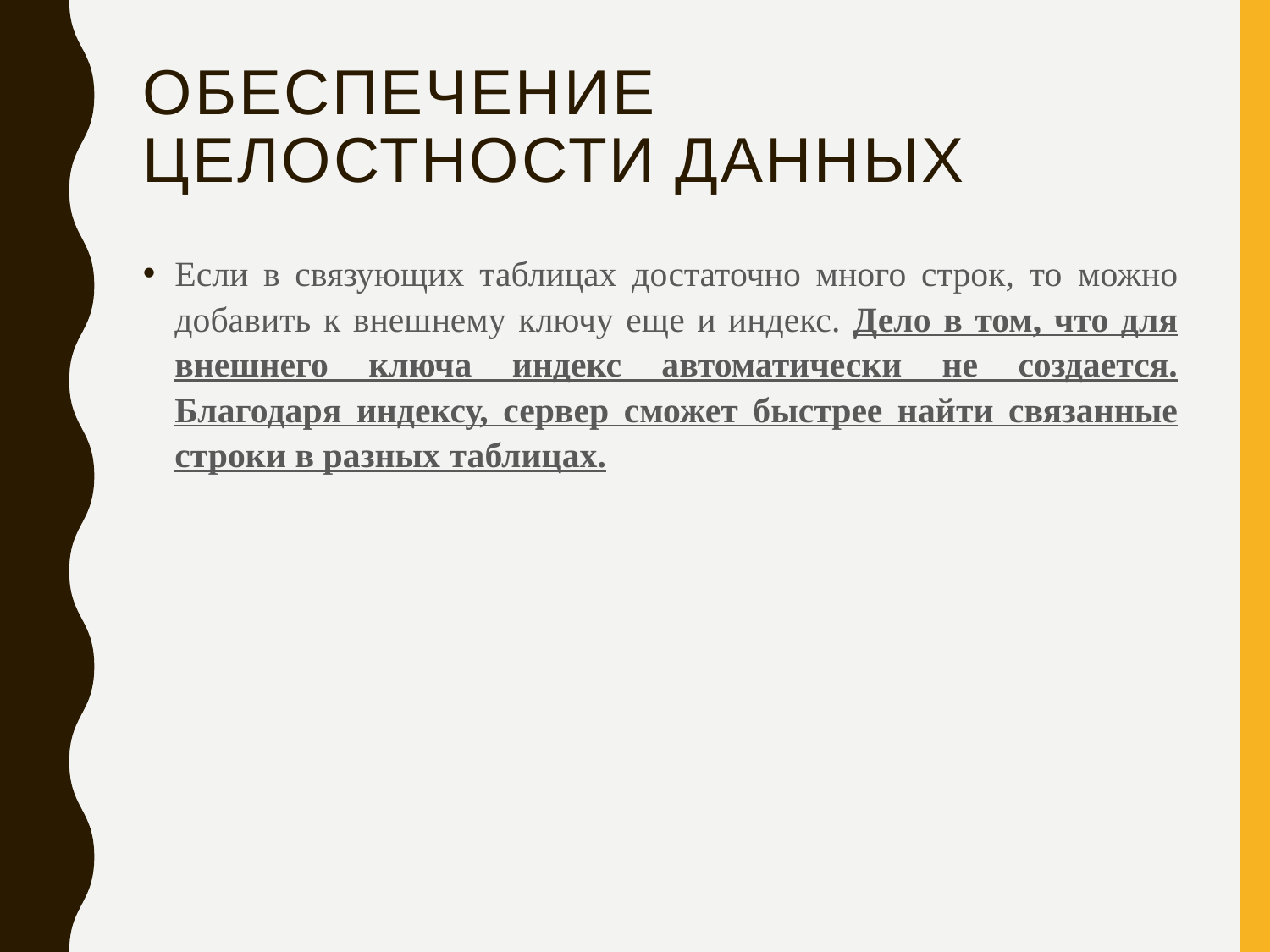

# Обеспечение целостности данных
Если в связующих таблицах достаточно много строк, то можно добавить к внешнему ключу еще и индекс. Дело в том, что для внешнего ключа индекс автоматически не создается. Благодаря индексу, сервер сможет быстрее найти связанные строки в разных таблицах.